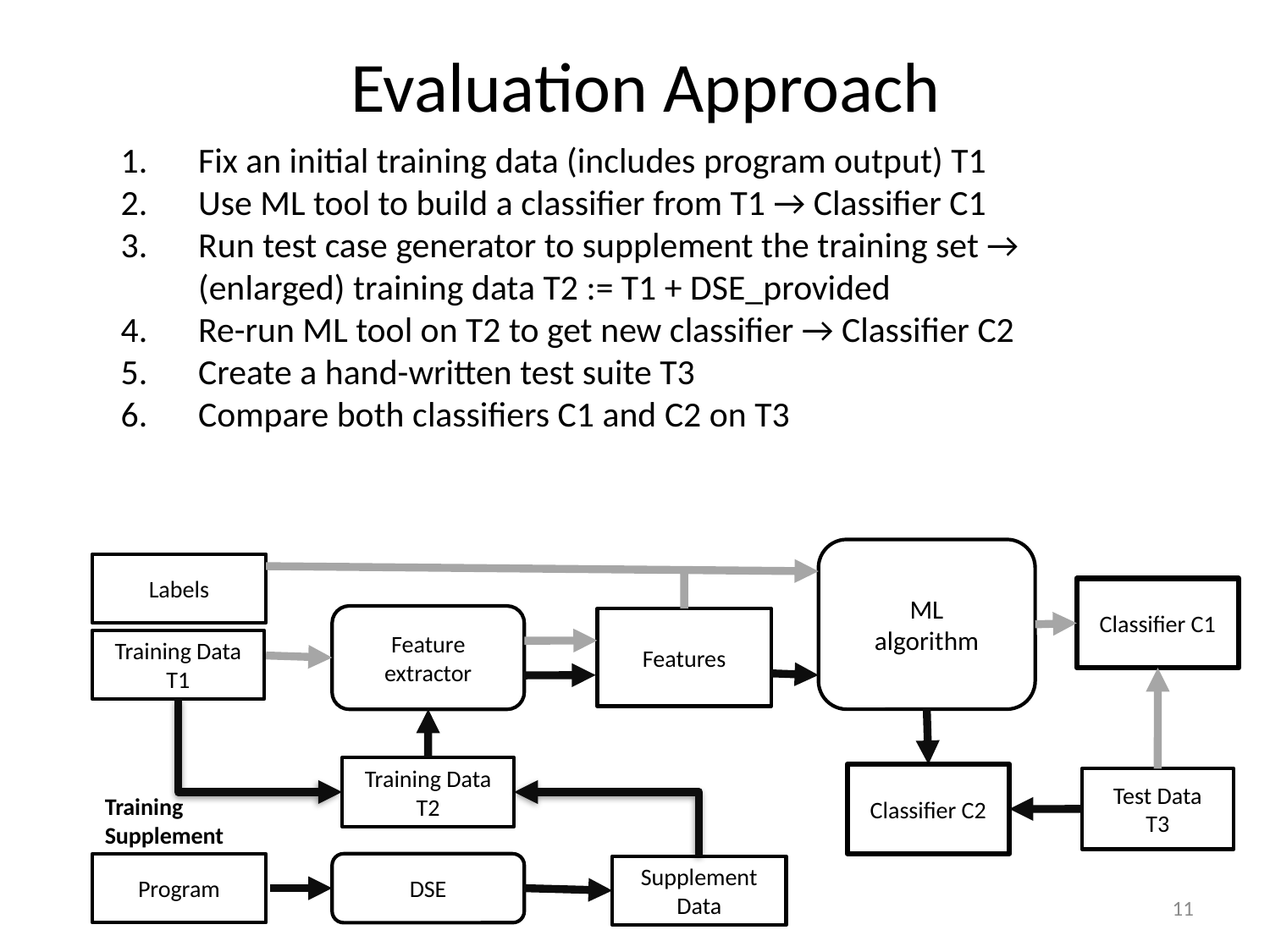

# Evaluation Approach

Fix an initial training data (includes program output) T1
Use ML tool to build a classifier from T1 → Classifier C1
Run test case generator to supplement the training set → (enlarged) training data T2 := T1 + DSE_provided
Re-run ML tool on T2 to get new classifier → Classifier C2
Create a hand-written test suite T3
Compare both classifiers C1 and C2 on T3

ML
algorithm
Labels
Classifier C1
Feature
extractor
Features
Training Data T1
Training Data T2
Classifier C2
Test Data
T3
Training
Supplement
Program
DSE
Supplement Data
11